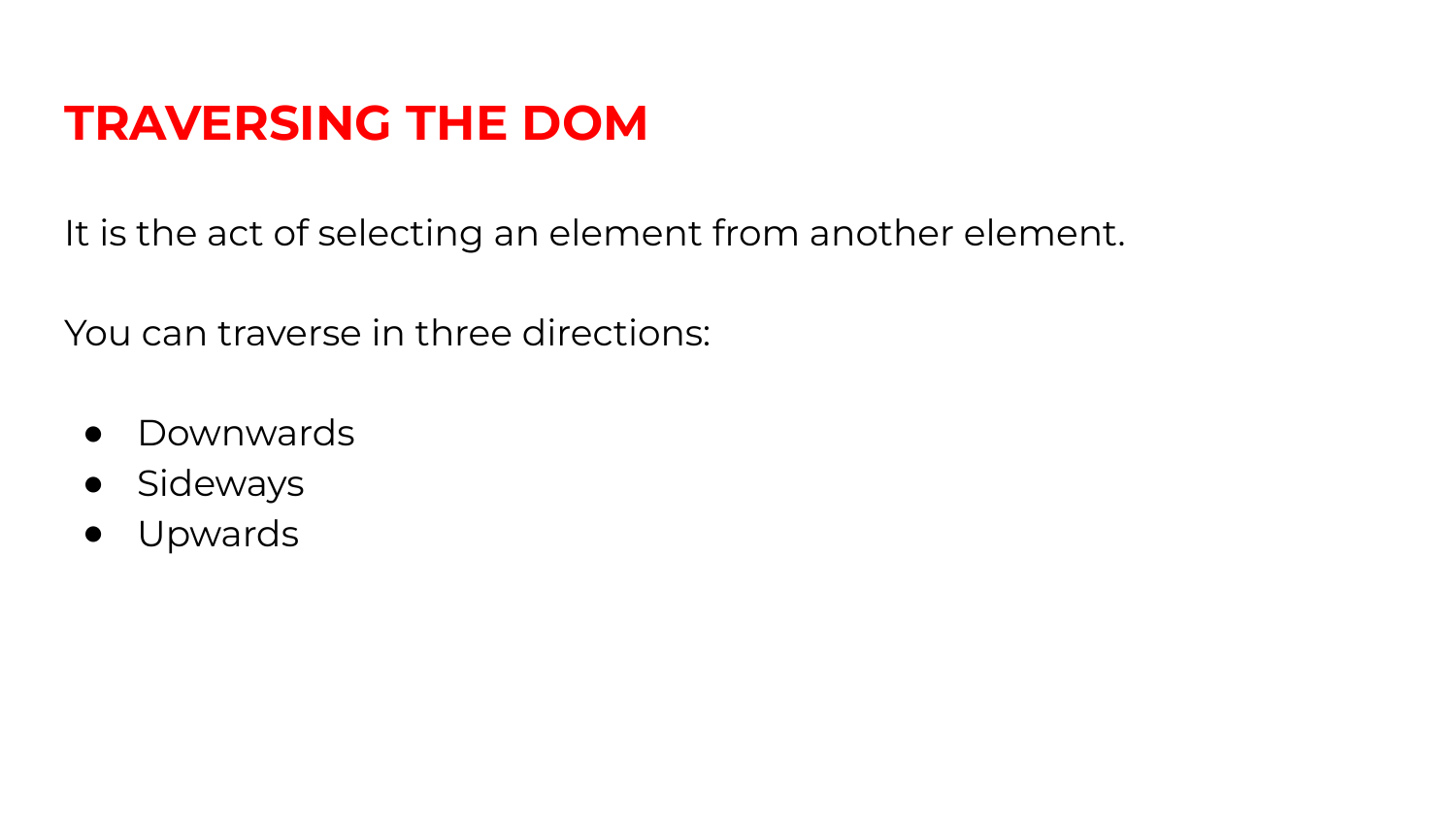

# TRAVERSING THE DOM
It is the act of selecting an element from another element.

You can traverse in three directions:

Downwards
Sideways
Upwards